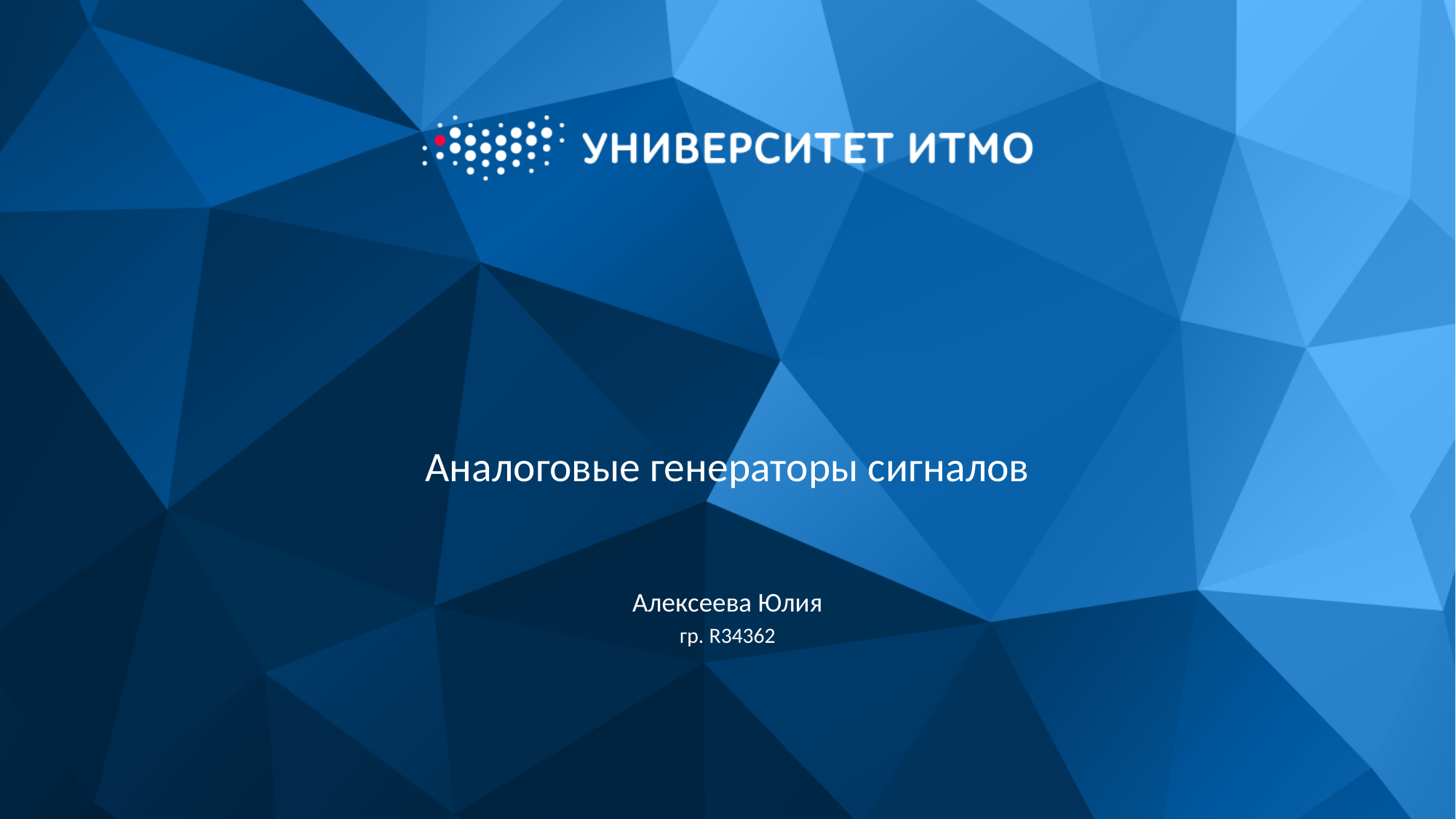

# Аналоговые генераторы сигналов
Алексеева Юлия
гр. R34362